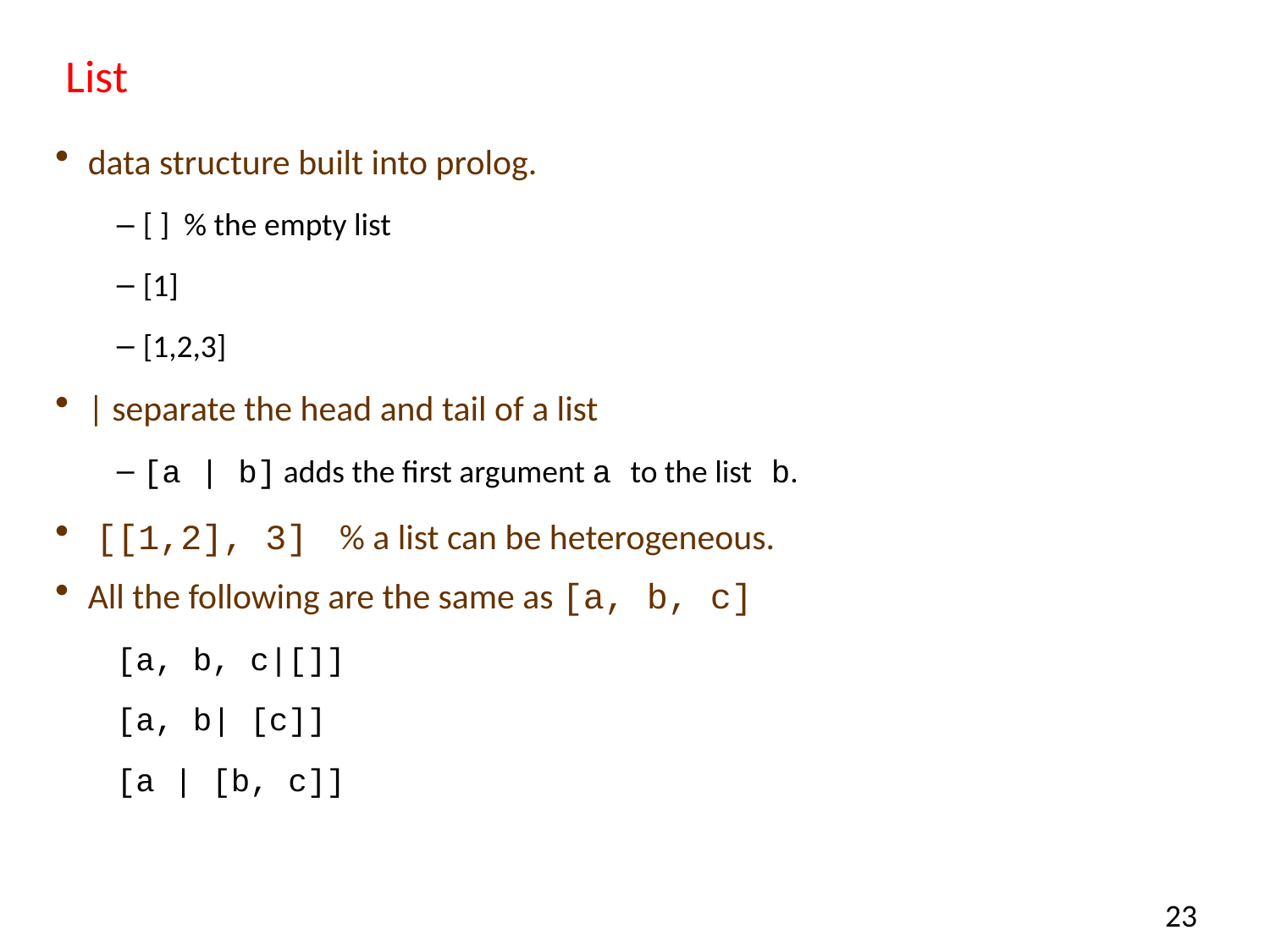

# List
data structure built into prolog.
[ ]  % the empty list
[1]
[1,2,3]
| separate the head and tail of a list
[a | b] adds the first argument a to the list b.
 [[1,2], 3]    % a list can be heterogeneous.
All the following are the same as [a, b, c]
[a, b, c|[]]
[a, b| [c]]
[a | [b, c]]

23